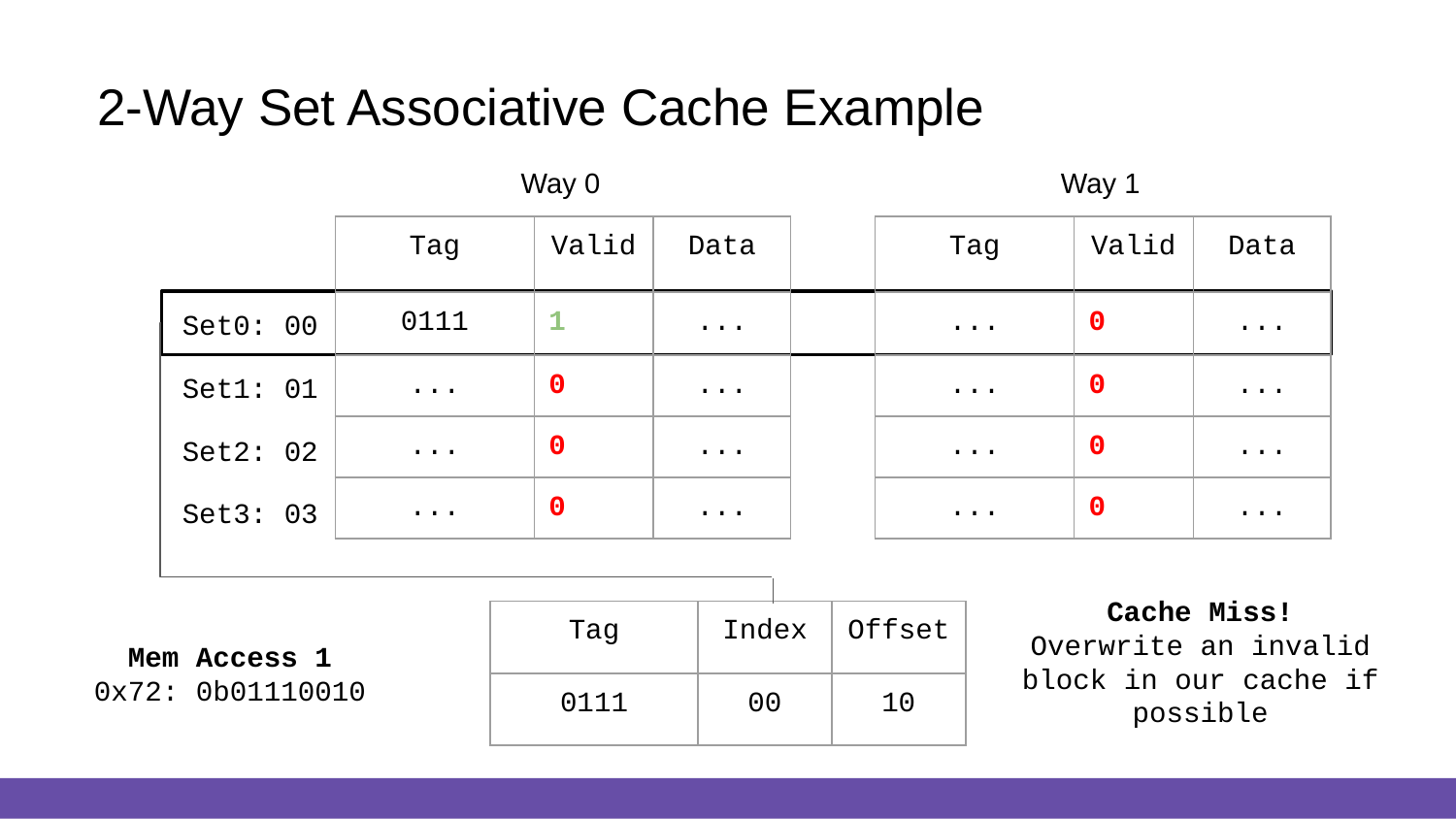

# 2-Way Set Associative Cache Example

Way 0
Way 1
| Tag | Valid | Data |
| --- | --- | --- |
| 0111 | 1 | ... |
| ... | 0 | ... |
| ... | 0 | ... |
| ... | 0 | ... |
| Tag | Valid | Data |
| --- | --- | --- |
| ... | 0 | ... |
| ... | 0 | ... |
| ... | 0 | ... |
| ... | 0 | ... |

Set0: 00
Set1: 01
Set2: 02
Set3: 03
Cache Miss!
Overwrite an invalid block in our cache if possible
| Tag | Index | Offset |
| --- | --- | --- |
| 0111 | 00 | 10 |
Mem Access 1
0x72: 0b01110010